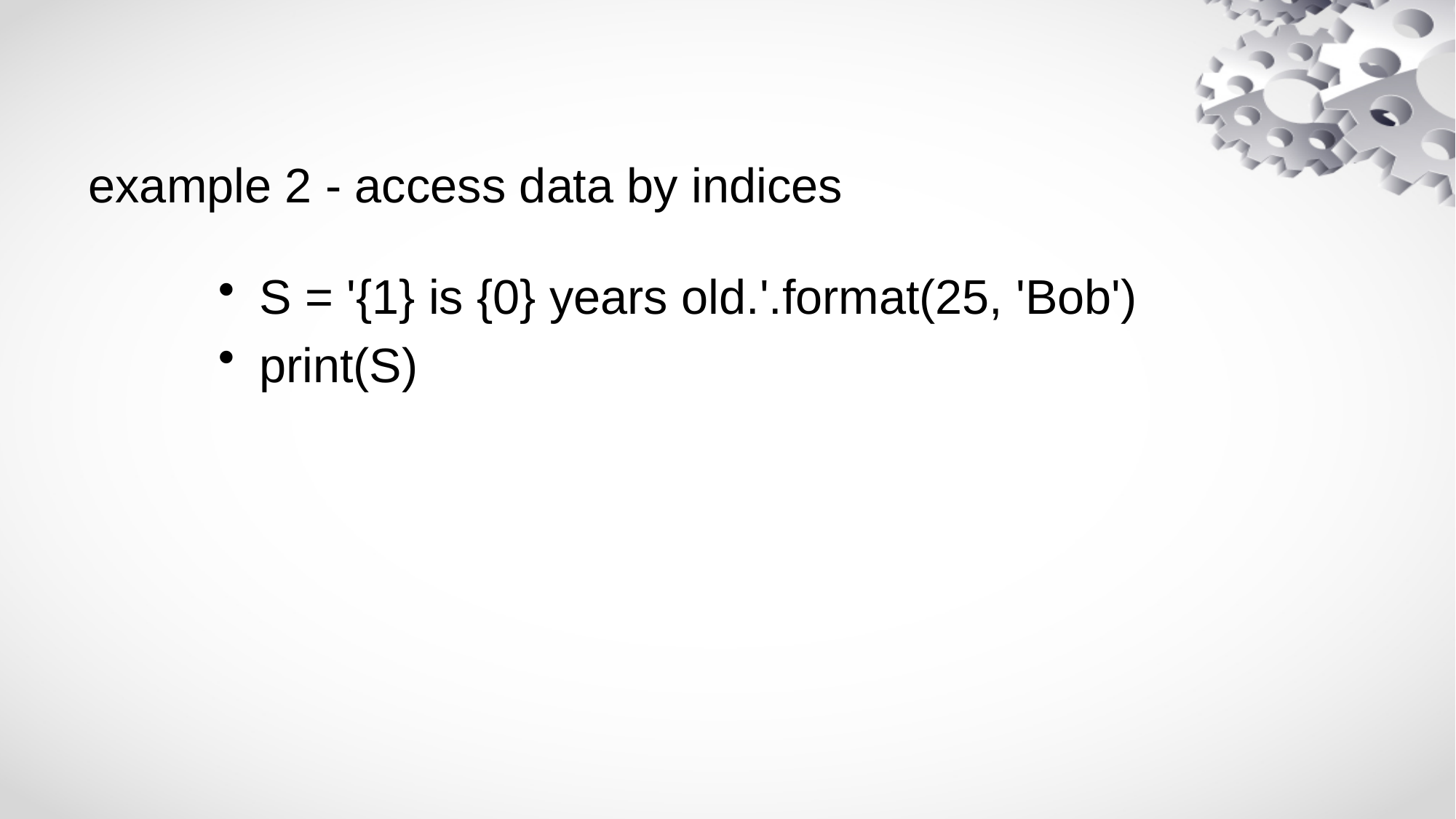

# example 2 - access data by indices
S = '{1} is {0} years old.'.format(25, 'Bob')
print(S)